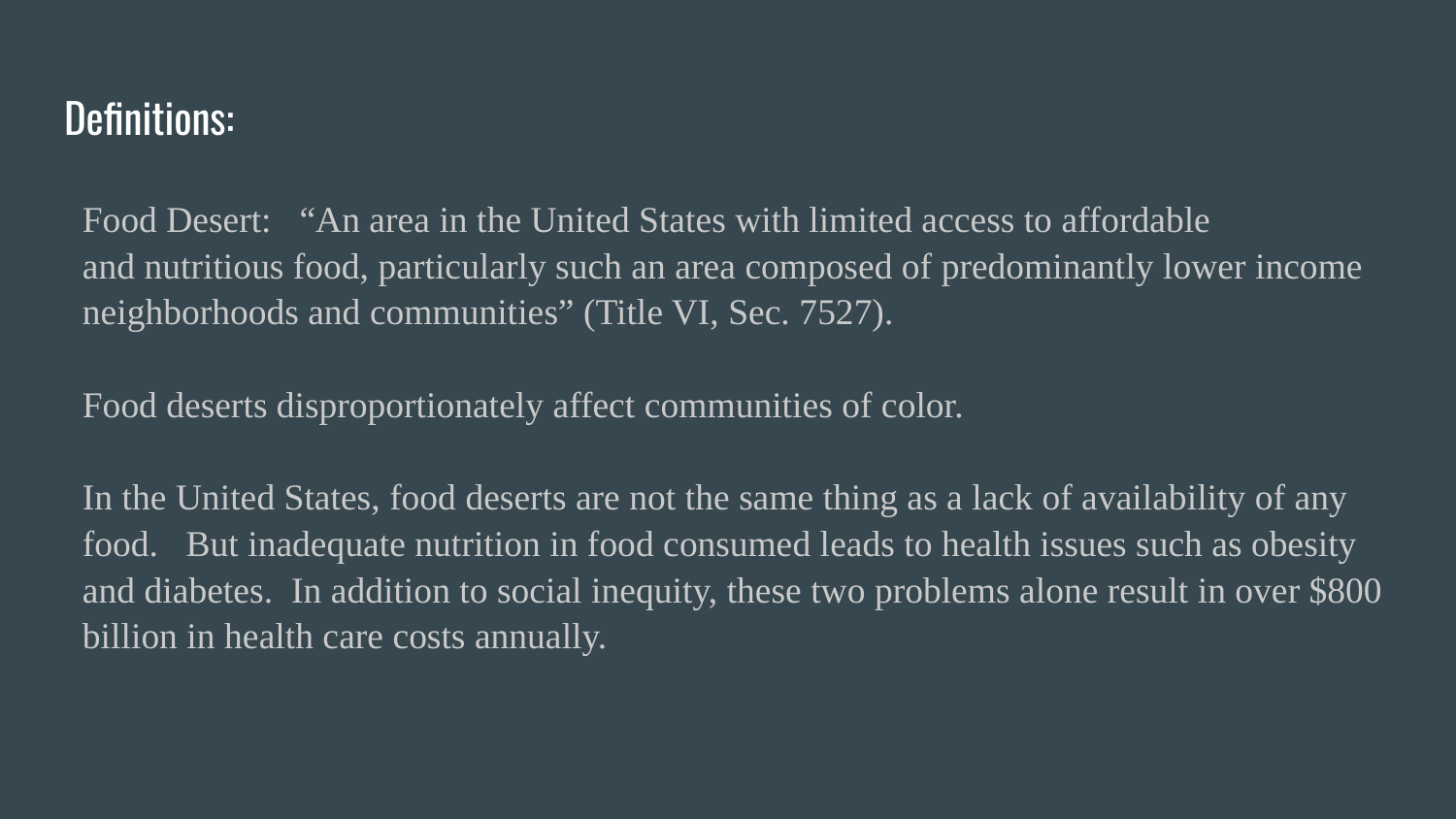

# Definitions:
Food Desert:   “An area in the United States with limited access to affordable
and nutritious food, particularly such an area composed of predominantly lower income neighborhoods and communities” (Title VI, Sec. 7527).

Food deserts disproportionately affect communities of color.

In the United States, food deserts are not the same thing as a lack of availability of any food.   But inadequate nutrition in food consumed leads to health issues such as obesity and diabetes.  In addition to social inequity, these two problems alone result in over $800 billion in health care costs annually.